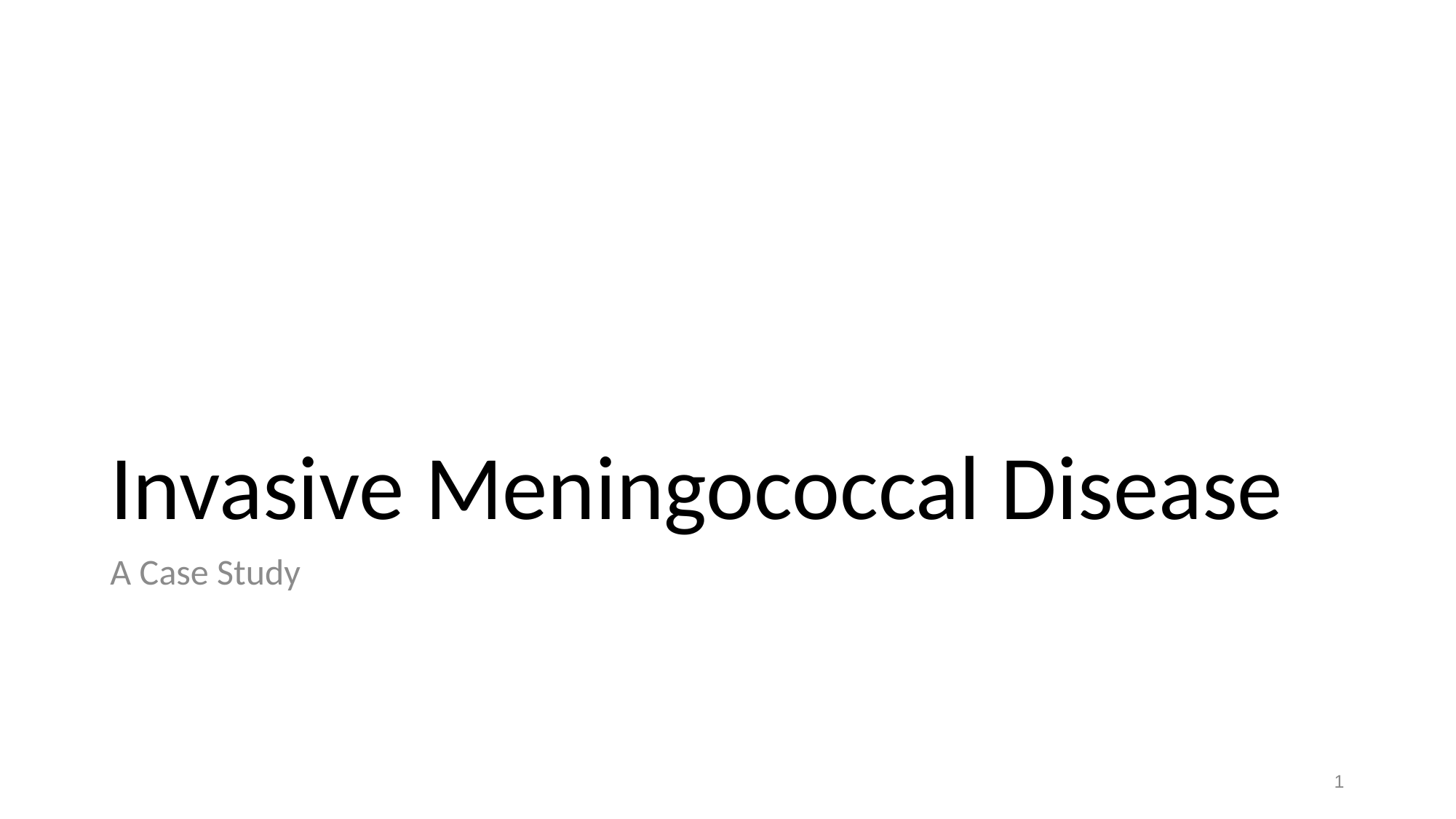

# Invasive Meningococcal Disease
A Case Study
1